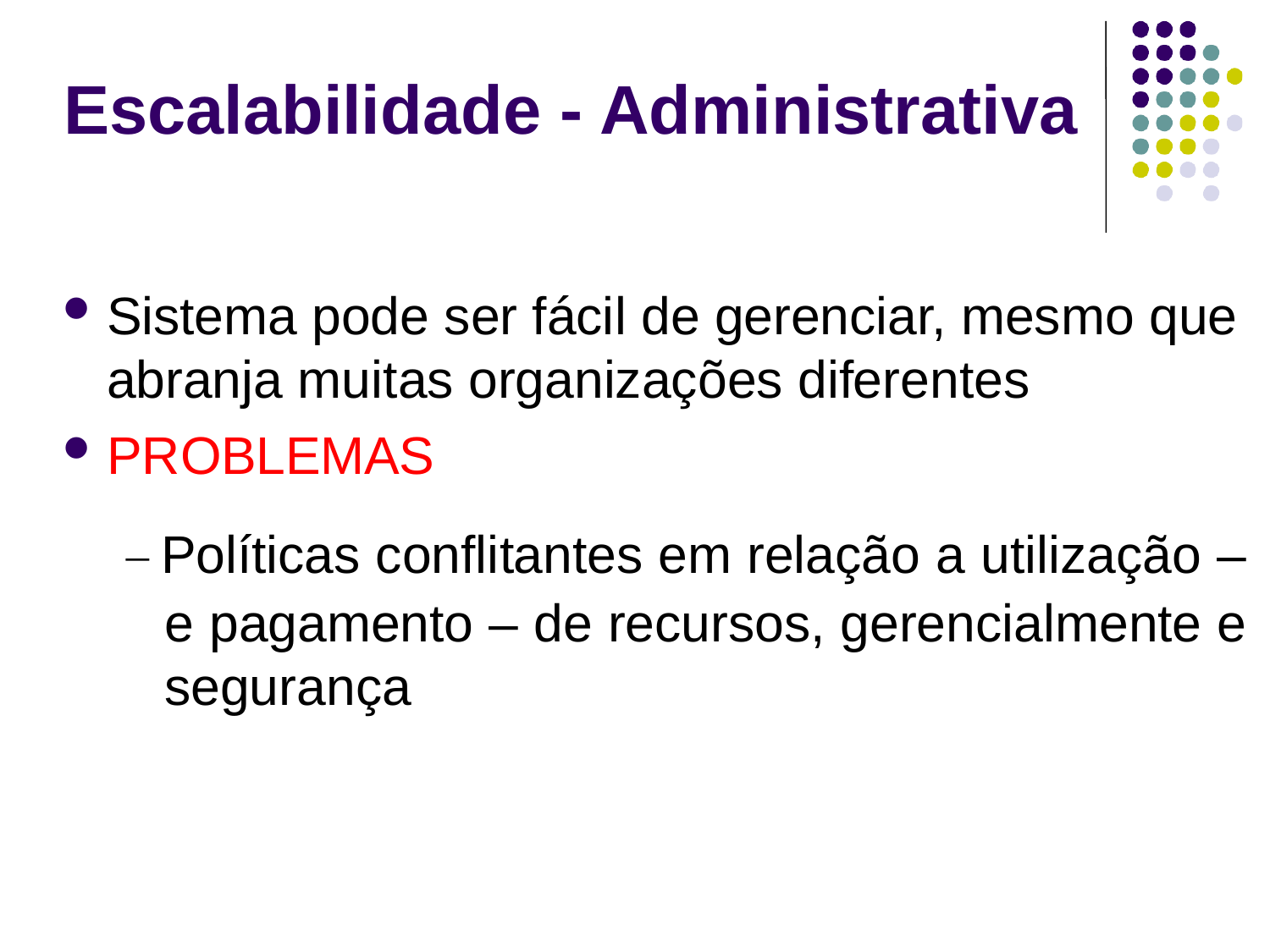

# Escalabilidade - Administrativa
Sistema pode ser fácil de gerenciar, mesmo que abranja muitas organizações diferentes

PROBLEMAS

– Políticas conflitantes em relação a utilização – e pagamento – de recursos, gerencialmente e segurança